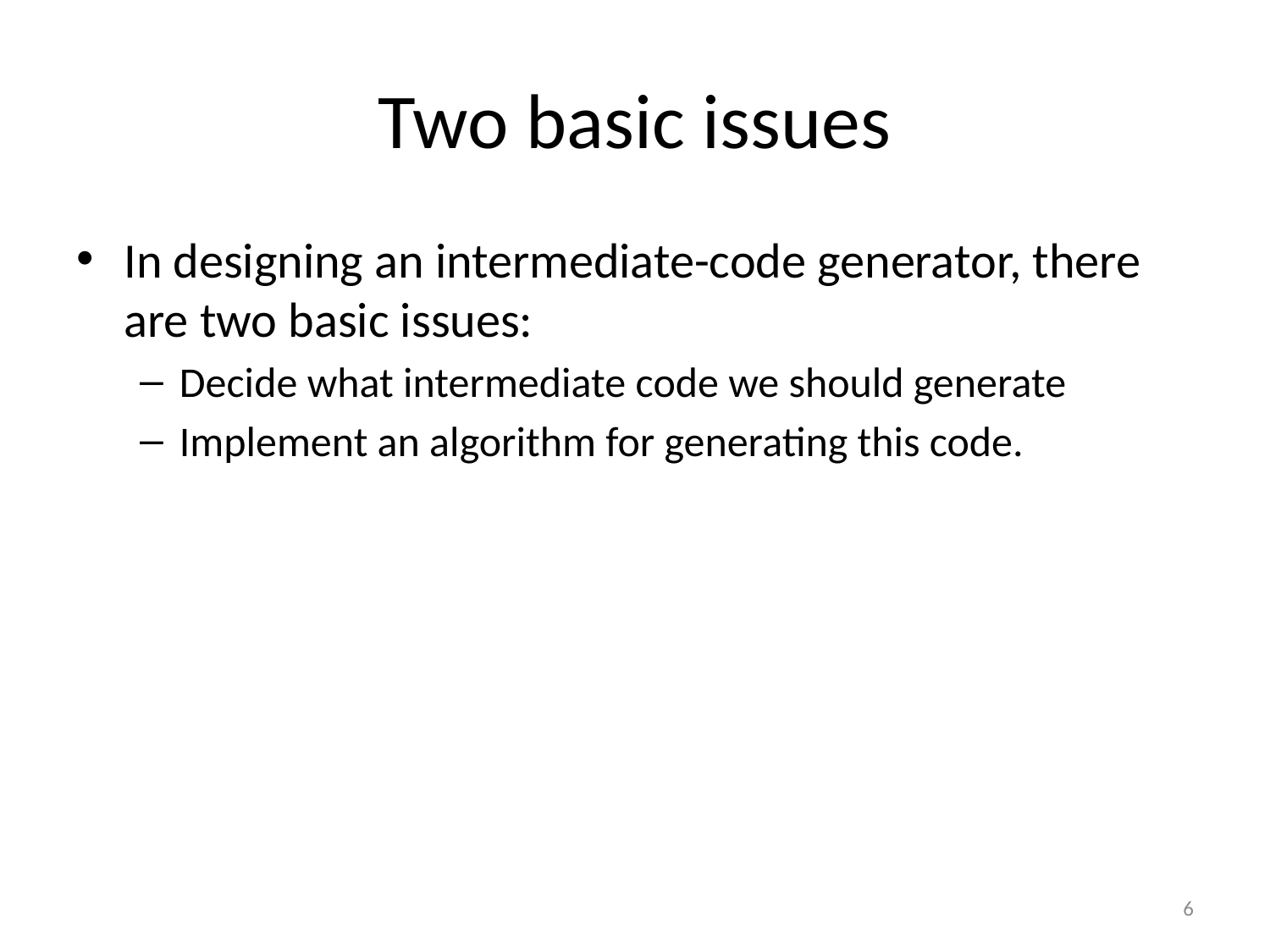

# Two basic issues
In designing an intermediate-code generator, there are two basic issues:
Decide what intermediate code we should generate
Implement an algorithm for generating this code.
6